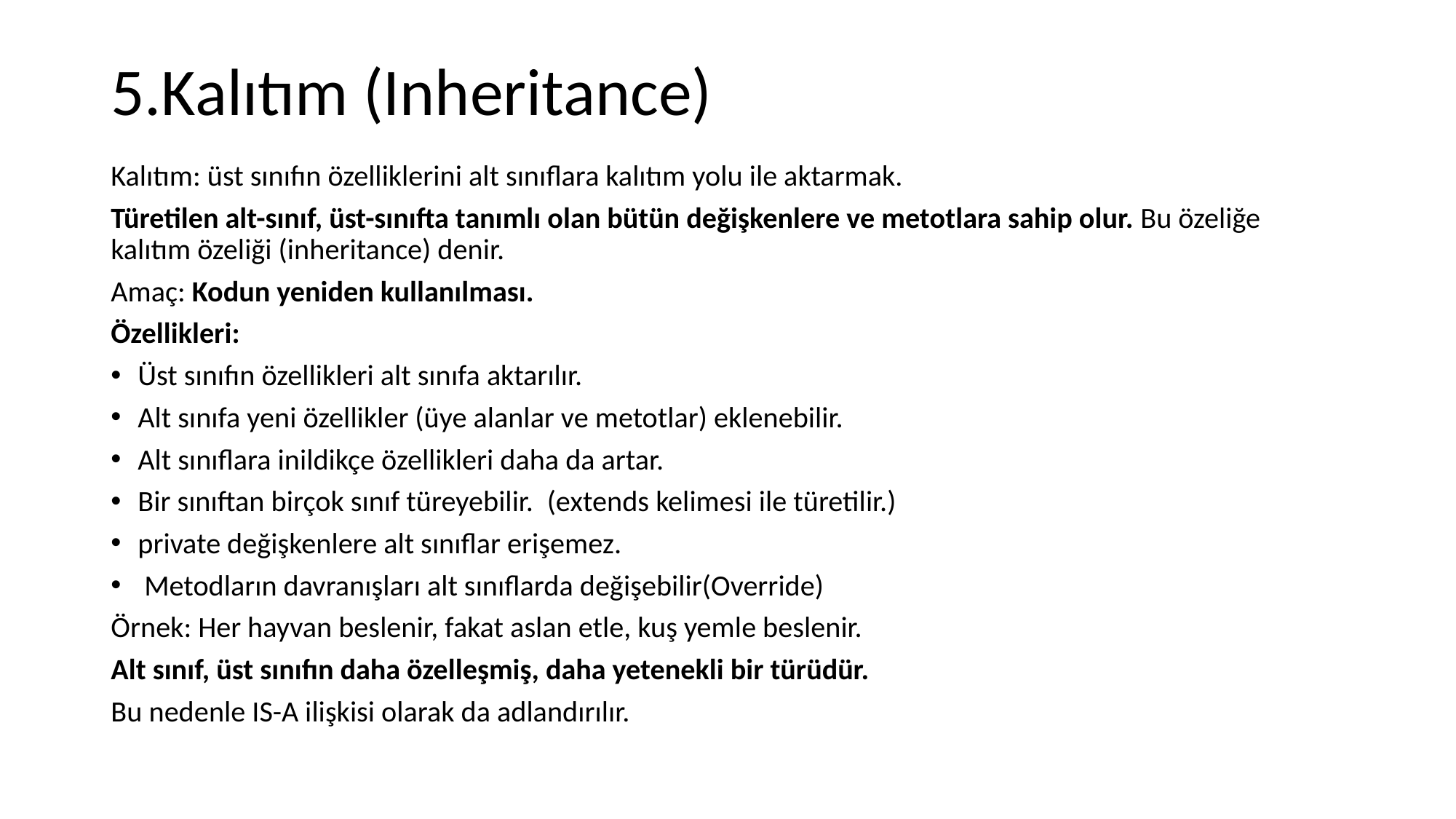

# 5.Kalıtım (Inheritance)
Kalıtım: üst sınıfın özelliklerini alt sınıflara kalıtım yolu ile aktarmak.
Türetilen alt-sınıf, üst-sınıfta tanımlı olan bütün değişkenlere ve metotlara sahip olur. Bu özeliğe kalıtım özeliği (inheritance) denir.
Amaç: Kodun yeniden kullanılması.
Özellikleri:
Üst sınıfın özellikleri alt sınıfa aktarılır.
Alt sınıfa yeni özellikler (üye alanlar ve metotlar) eklenebilir.
Alt sınıflara inildikçe özellikleri daha da artar.
Bir sınıftan birçok sınıf türeyebilir.  (extends kelimesi ile türetilir.)
private değişkenlere alt sınıflar erişemez.
 Metodların davranışları alt sınıflarda değişebilir(Override)
Örnek: Her hayvan beslenir, fakat aslan etle, kuş yemle beslenir.
Alt sınıf, üst sınıfın daha özelleşmiş, daha yetenekli bir türüdür.
Bu nedenle IS-A ilişkisi olarak da adlandırılır.